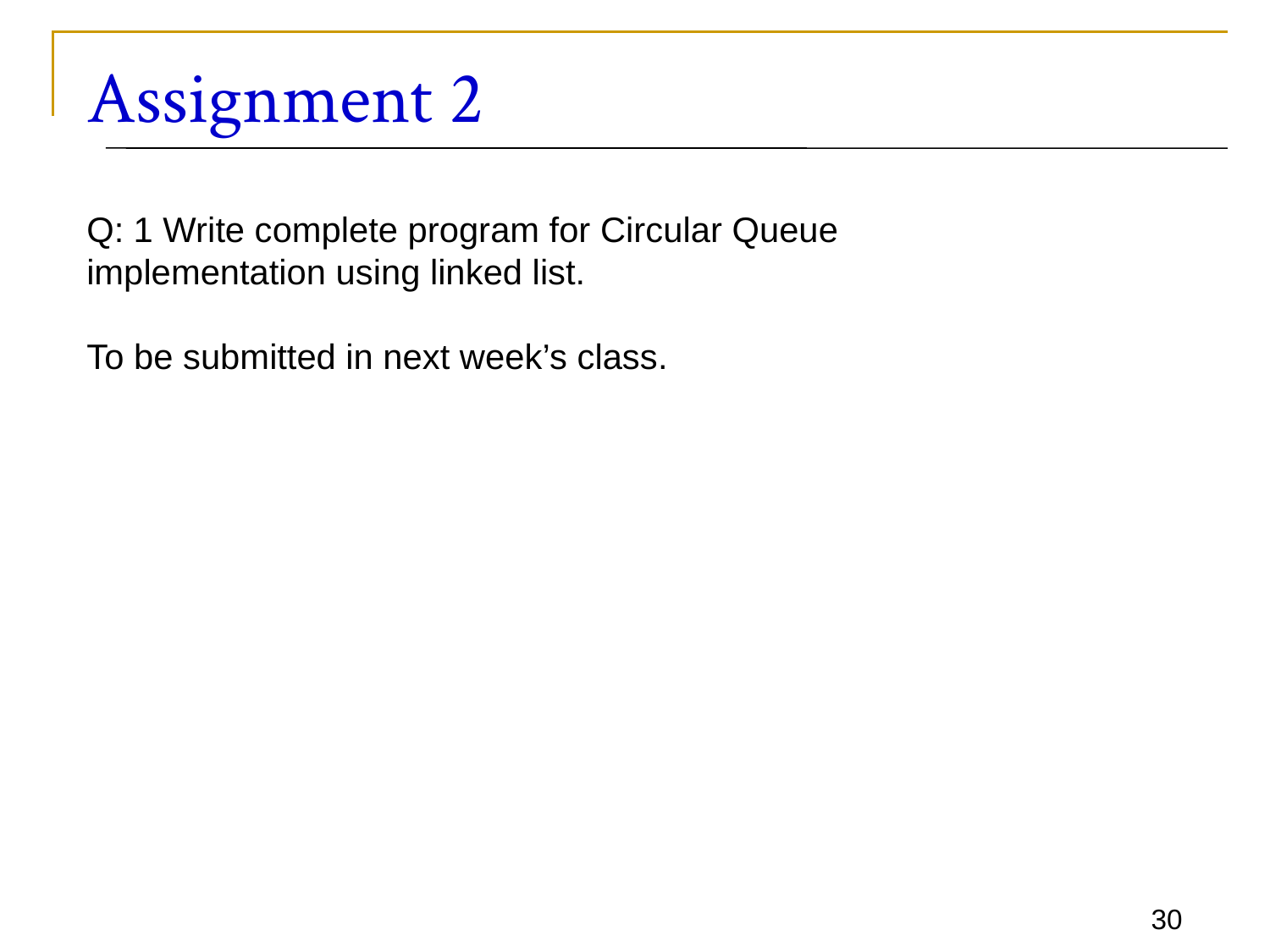

# Assignment 2
Q: 1 Write complete program for Circular Queue implementation using linked list.

To be submitted in next week’s class.